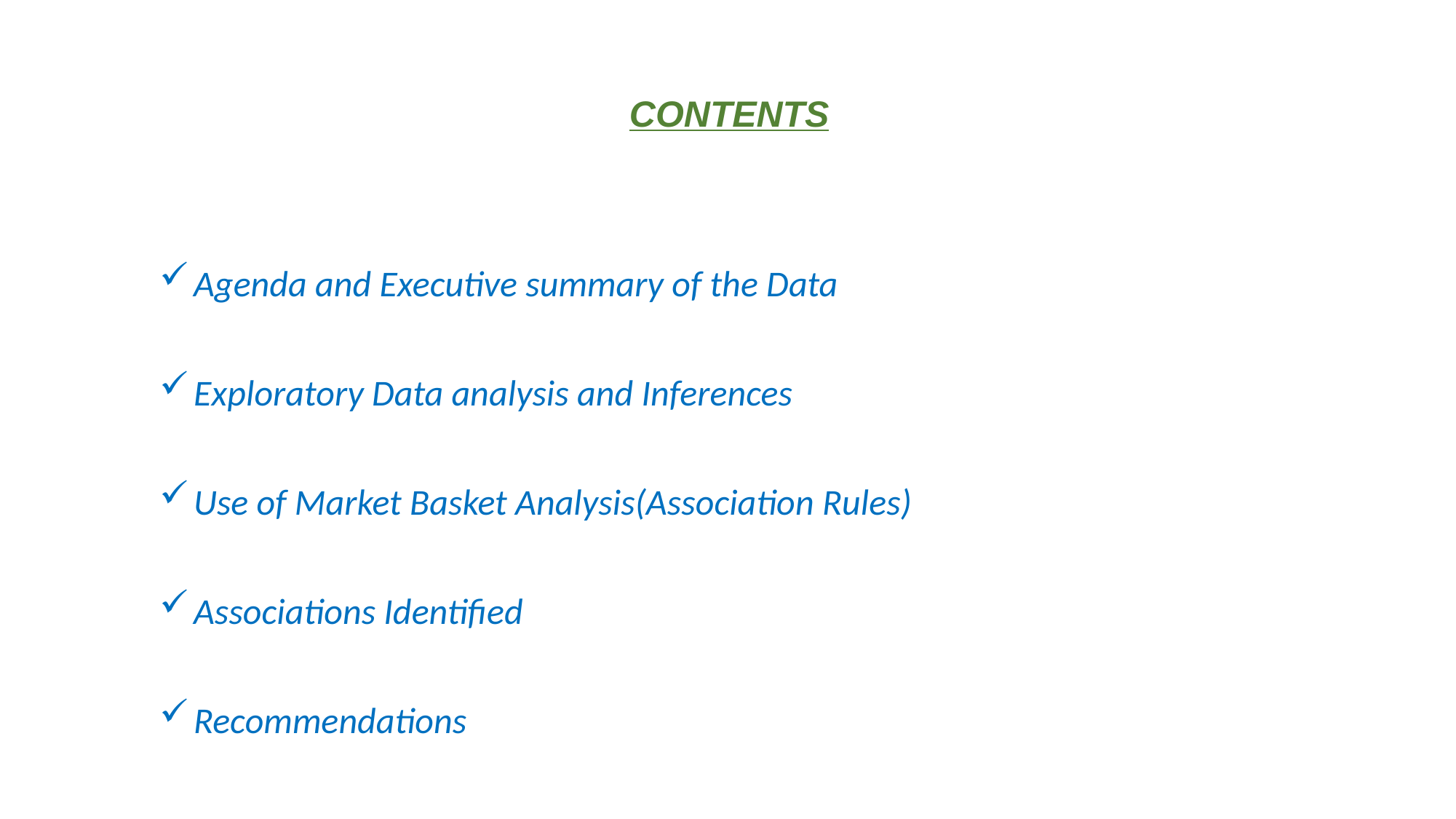

CONTENTS
Agenda and Executive summary of the Data
Exploratory Data analysis and Inferences
Use of Market Basket Analysis(Association Rules)
Associations Identified
Recommendations